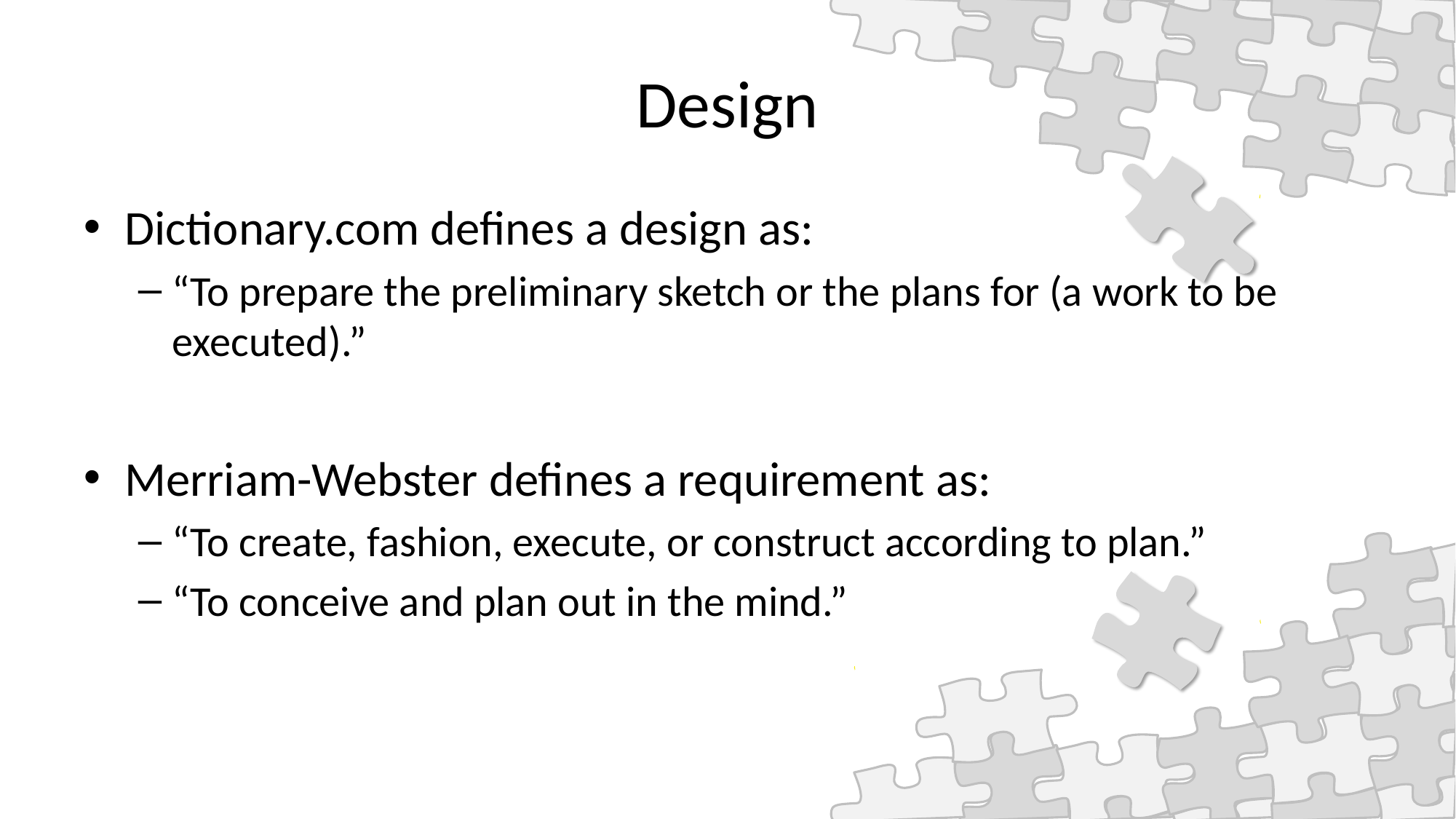

# Design
Dictionary.com defines a design as:
“To prepare the preliminary sketch or the plans for (a work to be executed).”

Merriam-Webster defines a requirement as:
“To create, fashion, execute, or construct according to plan.”
“To conceive and plan out in the mind.”